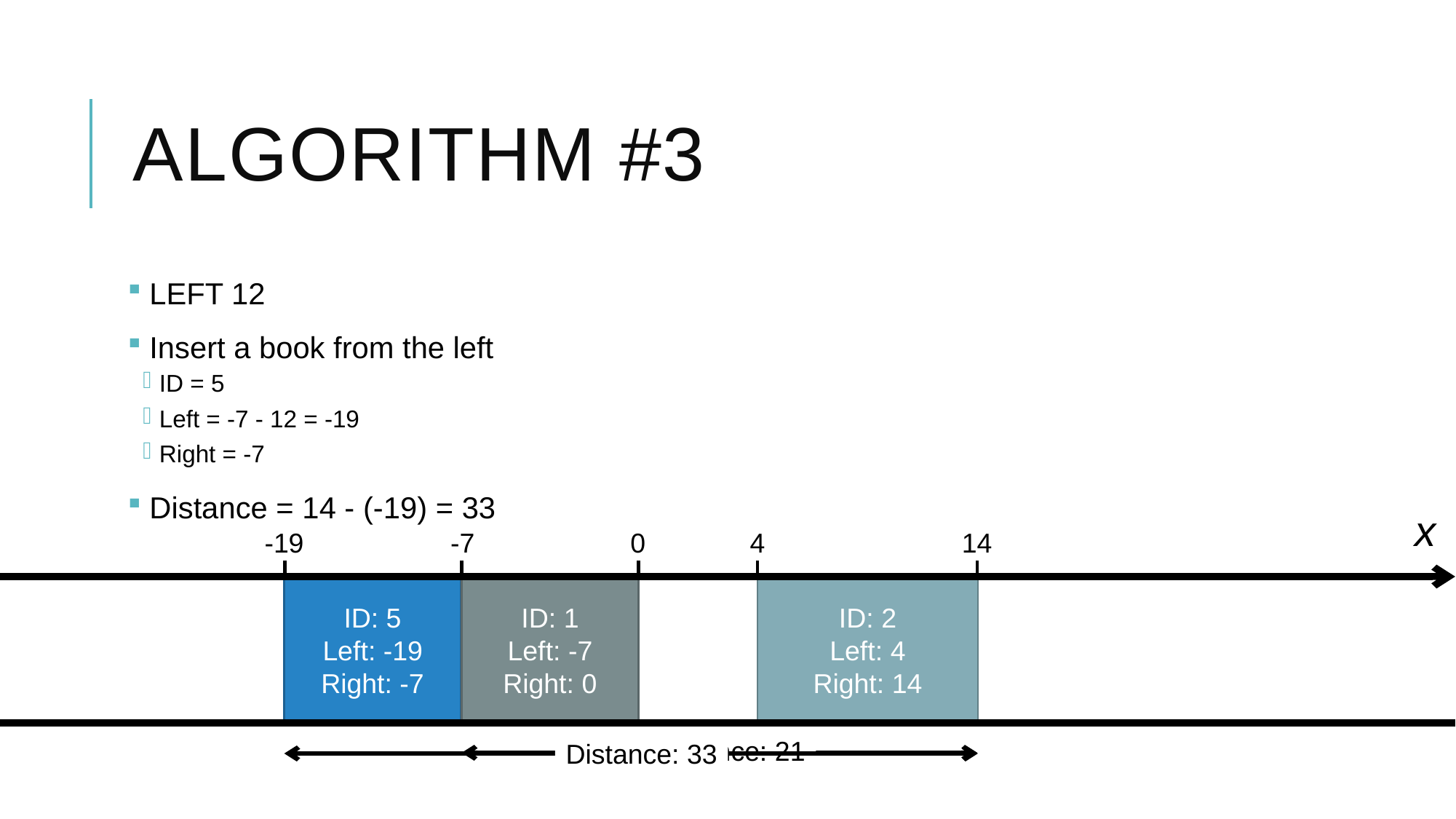

# Algorithm #3
LEFT 12
Insert a book from the left
ID = 5
Left = -7 - 12 = -19
Right = -7
Distance = 14 - (-19) = 33
x
-19
-7
0
4
14
ID: 5
Left: -19
Right: -7
ID: 1
Left: -7
Right: 0
ID: 2
Left: 4
Right: 14
Distance: 21
Distance: 33